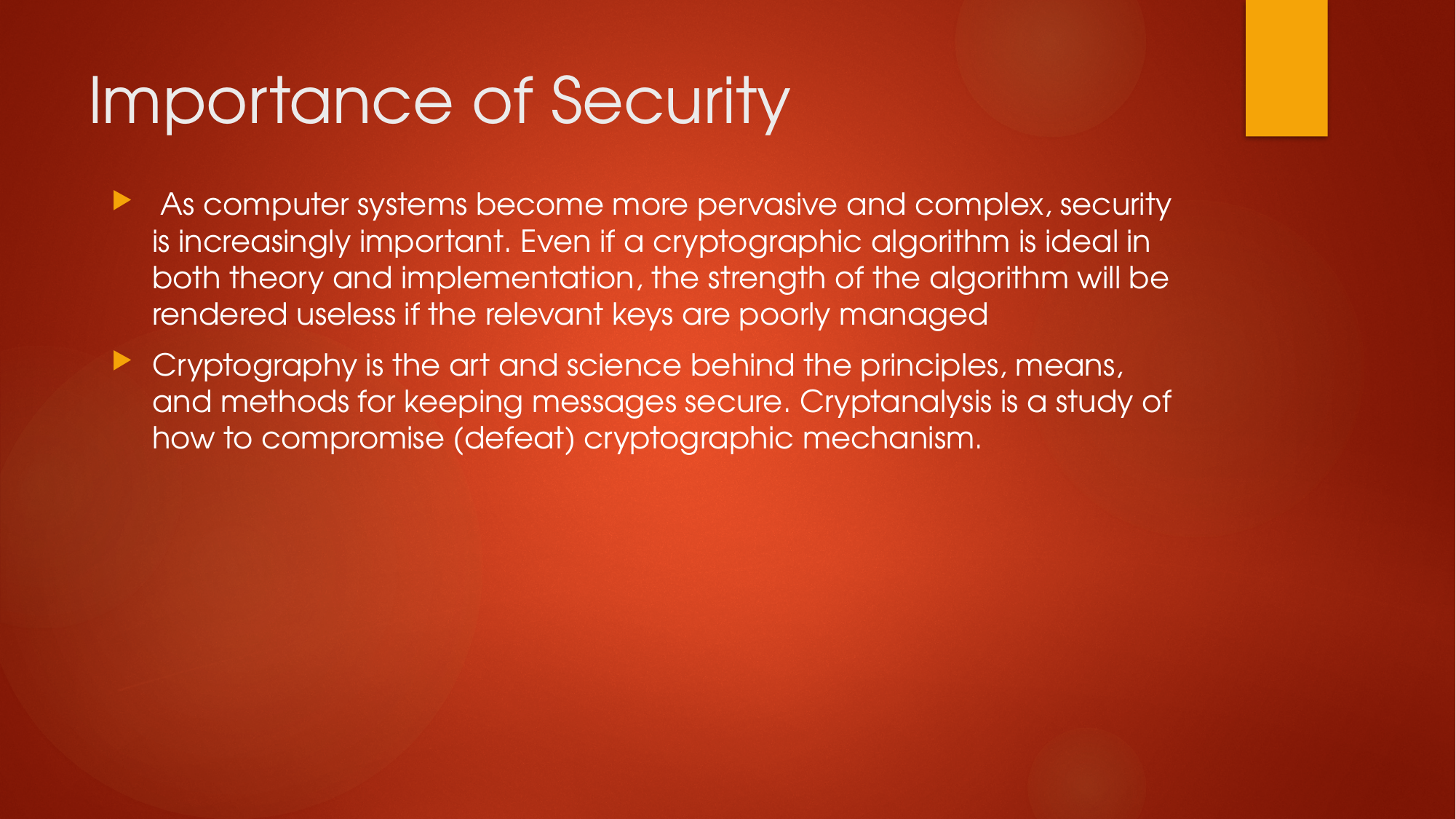

# Importance of Security
 As computer systems become more pervasive and complex, security is increasingly important. Even if a cryptographic algorithm is ideal in both theory and implementation, the strength of the algorithm will be rendered useless if the relevant keys are poorly managed
Cryptography is the art and science behind the principles, means, and methods for keeping messages secure. Cryptanalysis is a study of how to compromise (defeat) cryptographic mechanism.